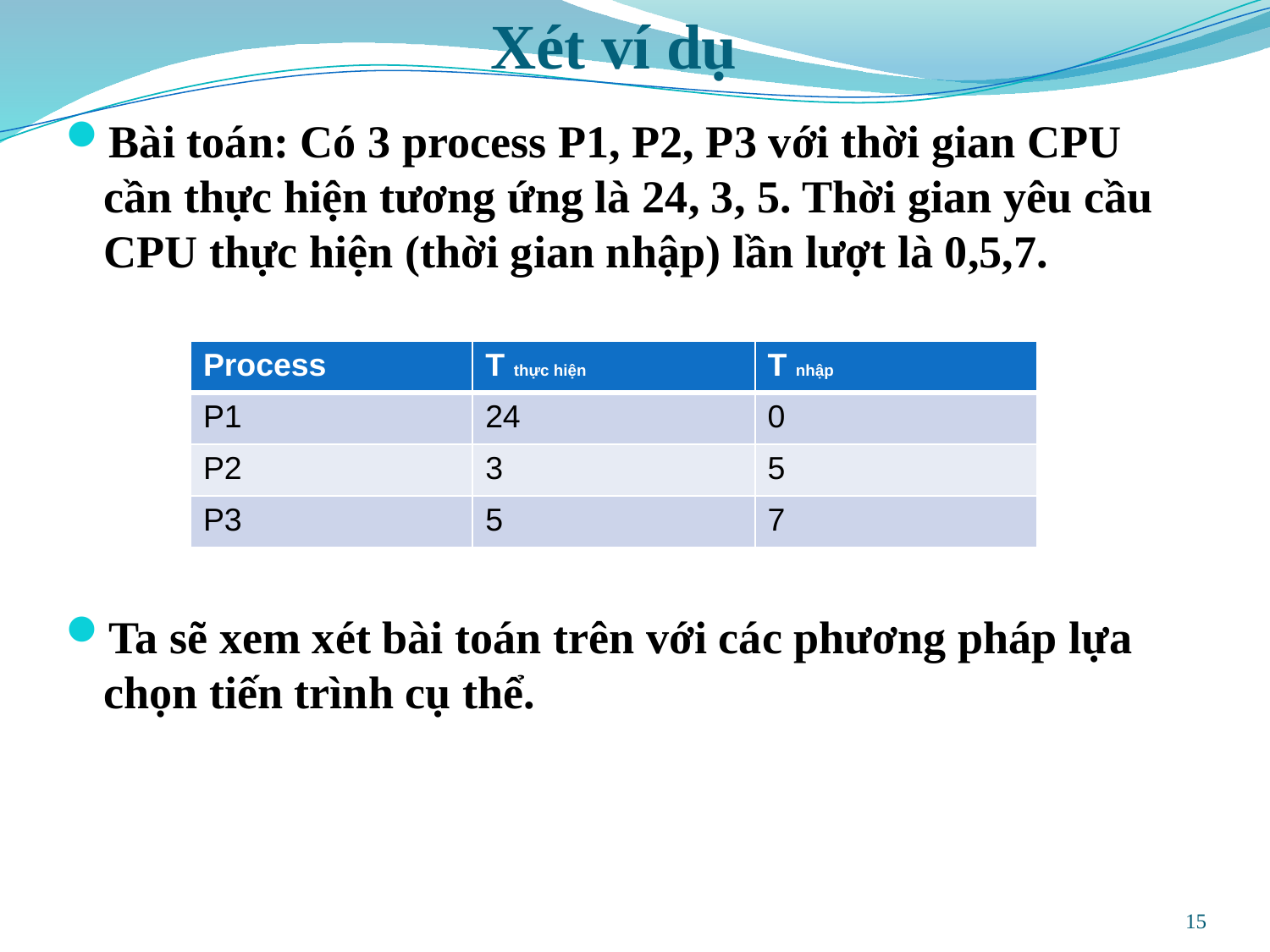

# Xét ví dụ
Bài toán: Có 3 process P1, P2, P3 với thời gian CPU cần thực hiện tương ứng là 24, 3, 5. Thời gian yêu cầu CPU thực hiện (thời gian nhập) lần lượt là 0,5,7.

Ta sẽ xem xét bài toán trên với các phương pháp lựa chọn tiến trình cụ thể.
| Process | T thực hiện | T nhập |
| --- | --- | --- |
| P1 | 24 | 0 |
| P2 | 3 | 5 |
| P3 | 5 | 7 |
15